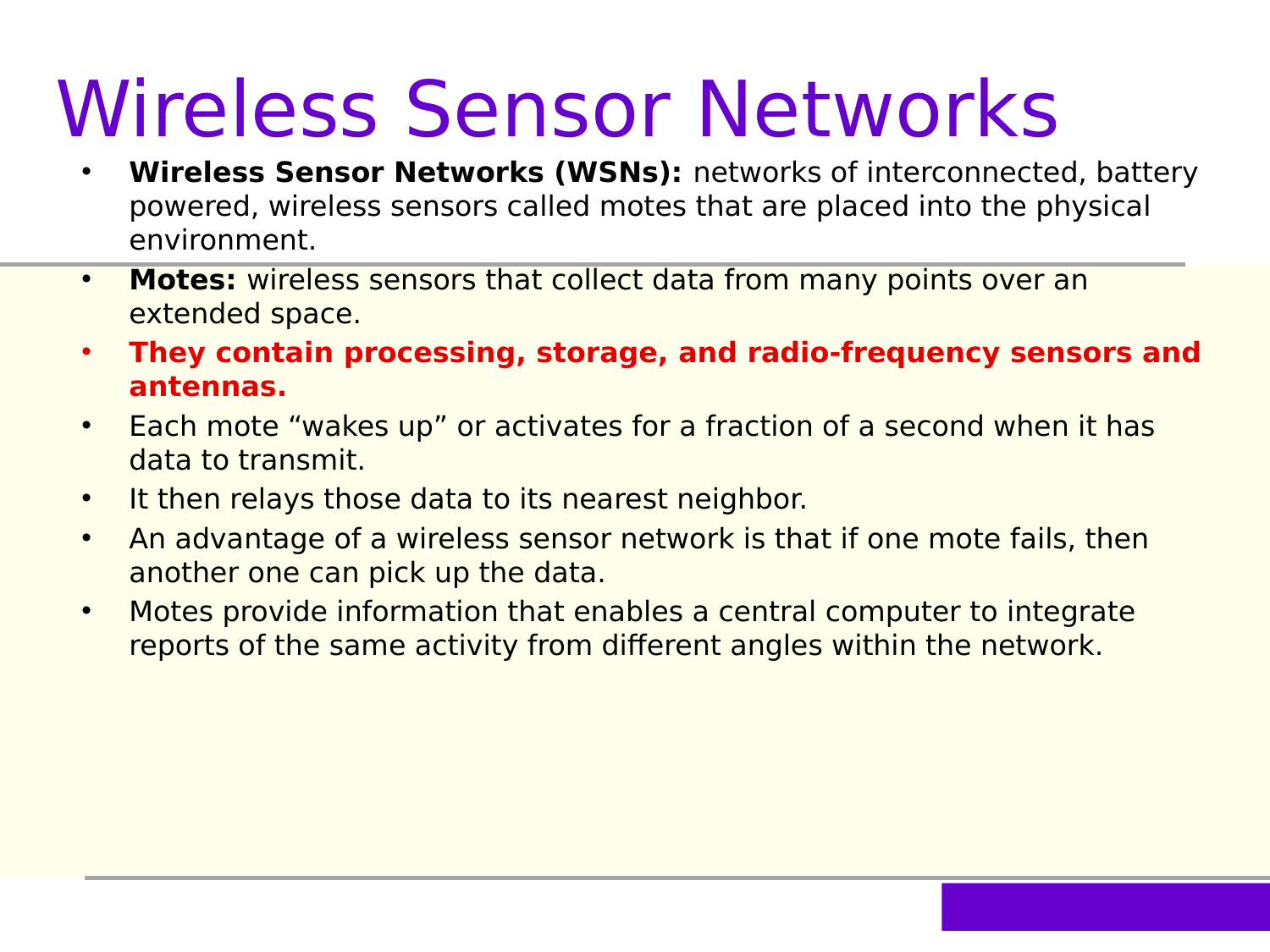

Wireless Sensor Networks
Wireless Sensor Networks (WSNs): networks of interconnected, battery powered, wireless sensors called motes that are placed into the physical environment.
Motes: wireless sensors that collect data from many points over an extended space.
They contain processing, storage, and radio-frequency sensors and antennas.
Each mote “wakes up” or activates for a fraction of a second when it has data to transmit.
It then relays those data to its nearest neighbor.
An advantage of a wireless sensor network is that if one mote fails, then another one can pick up the data.
Motes provide information that enables a central computer to integrate reports of the same activity from different angles within the network.